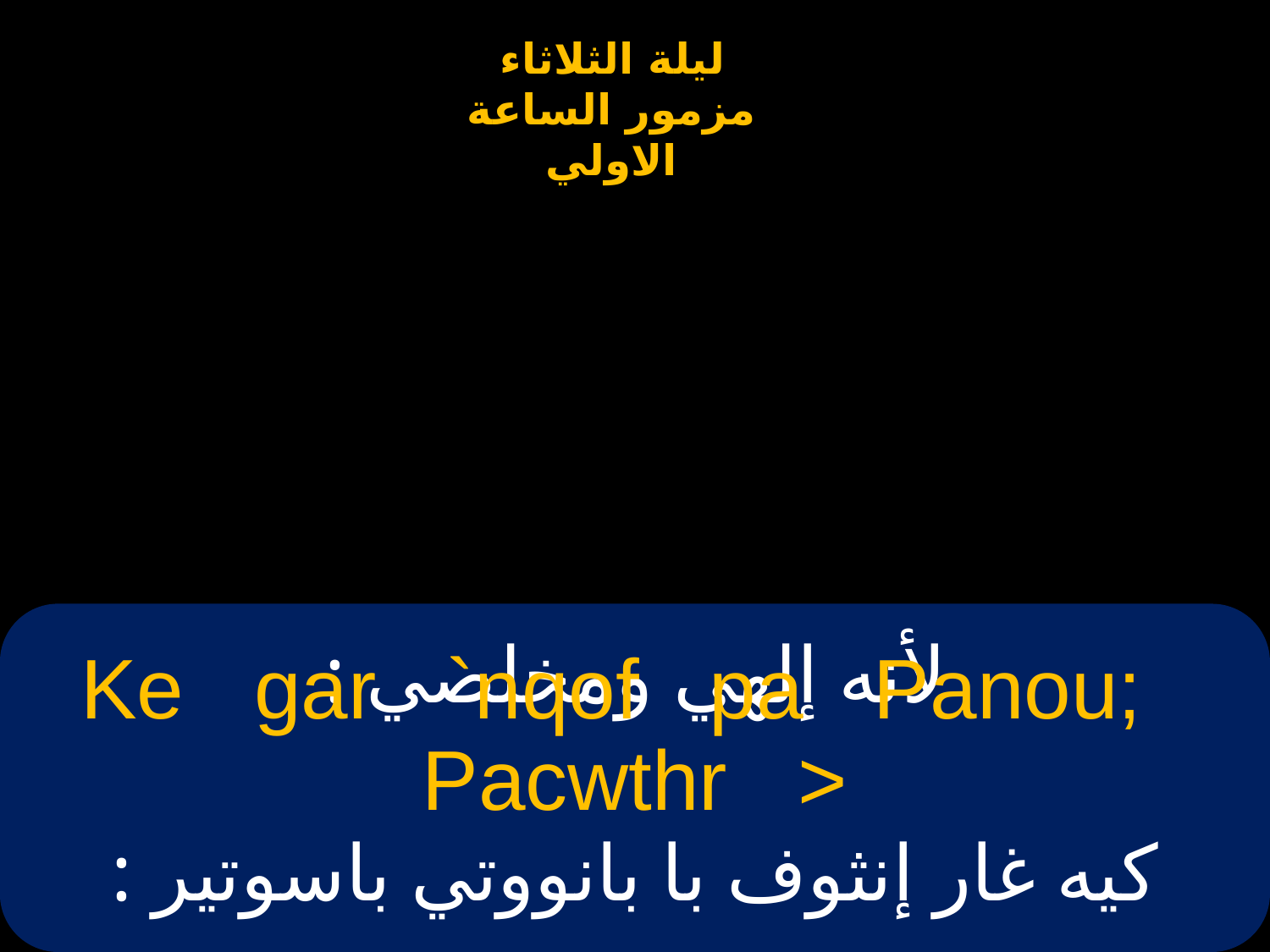

# لأنه ﺇلهي ومخلصي :
Ke   gar   `nqof   pa   Panou;   Pacwthr   >
كيه غار إنثوف با بانووتي باسوتير :